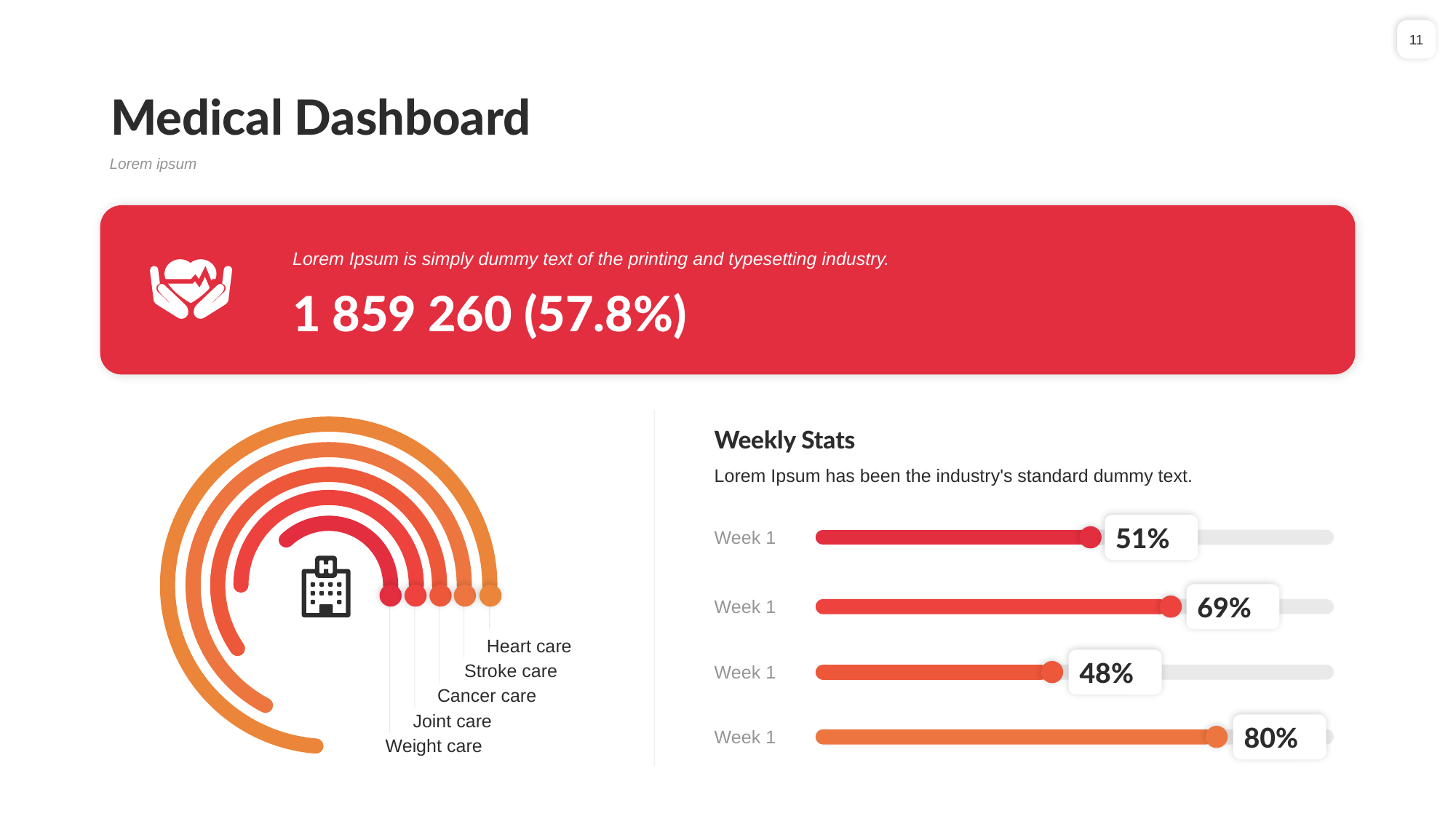

11
# Medical Dashboard
Lorem ipsum

Lorem Ipsum is simply dummy text of the printing and typesetting industry.

1 859 260 (57.8%)
Weekly Stats

Lorem Ipsum has been the industry's standard dummy text.

51%
Week 1

69%

Week 1

Heart care
48%
Stroke care
Week 1

Cancer care
Joint care
80%
Week 1

Weight care